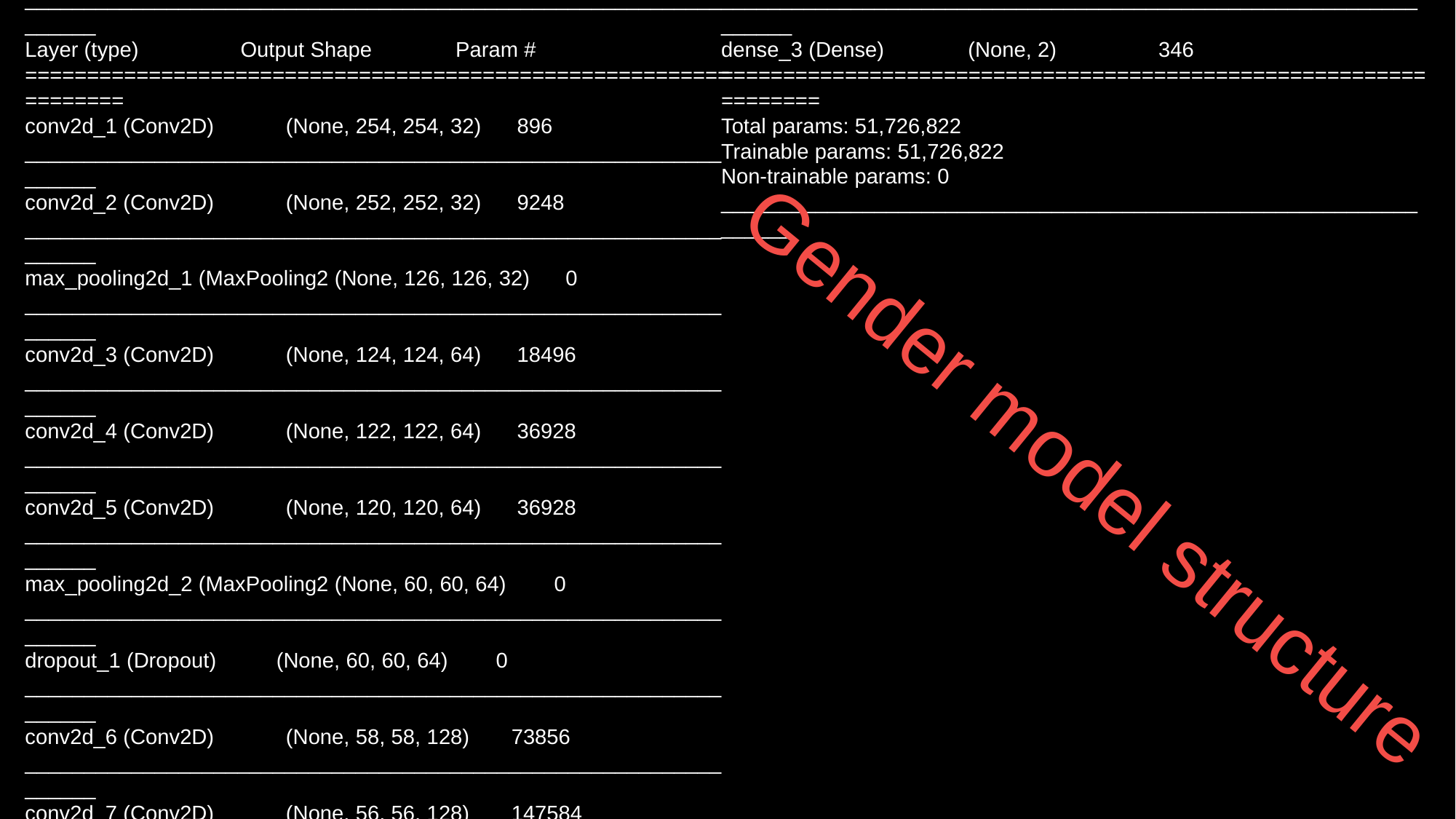

_________________________________________________________________
dense_3 (Dense)              (None, 2)                 346
=================================================================
Total params: 51,726,822
Trainable params: 51,726,822
Non-trainable params: 0
_________________________________________________________________
_________________________________________________________________
Layer (type)                 Output Shape              Param #
=================================================================
conv2d_1 (Conv2D)            (None, 254, 254, 32)      896
_________________________________________________________________
conv2d_2 (Conv2D)            (None, 252, 252, 32)      9248
_________________________________________________________________
max_pooling2d_1 (MaxPooling2 (None, 126, 126, 32)      0
_________________________________________________________________
conv2d_3 (Conv2D)            (None, 124, 124, 64)      18496
_________________________________________________________________
conv2d_4 (Conv2D)            (None, 122, 122, 64)      36928
_________________________________________________________________
conv2d_5 (Conv2D)            (None, 120, 120, 64)      36928
_________________________________________________________________
max_pooling2d_2 (MaxPooling2 (None, 60, 60, 64)        0
_________________________________________________________________
dropout_1 (Dropout)          (None, 60, 60, 64)        0
_________________________________________________________________
conv2d_6 (Conv2D)            (None, 58, 58, 128)       73856
_________________________________________________________________
conv2d_7 (Conv2D)            (None, 56, 56, 128)       147584
_________________________________________________________________
dropout_2 (Dropout)          (None, 56, 56, 128)       0
_________________________________________________________________
flatten_1 (Flatten)          (None, 401408)            0
_________________________________________________________________
dense_1 (Dense)              (None, 128)               51380352
_________________________________________________________________
dense_2 (Dense)              (None, 172)               22188
_________________________________________________________________
dropout_3 (Dropout)          (None, 172)               0
Gender model structure